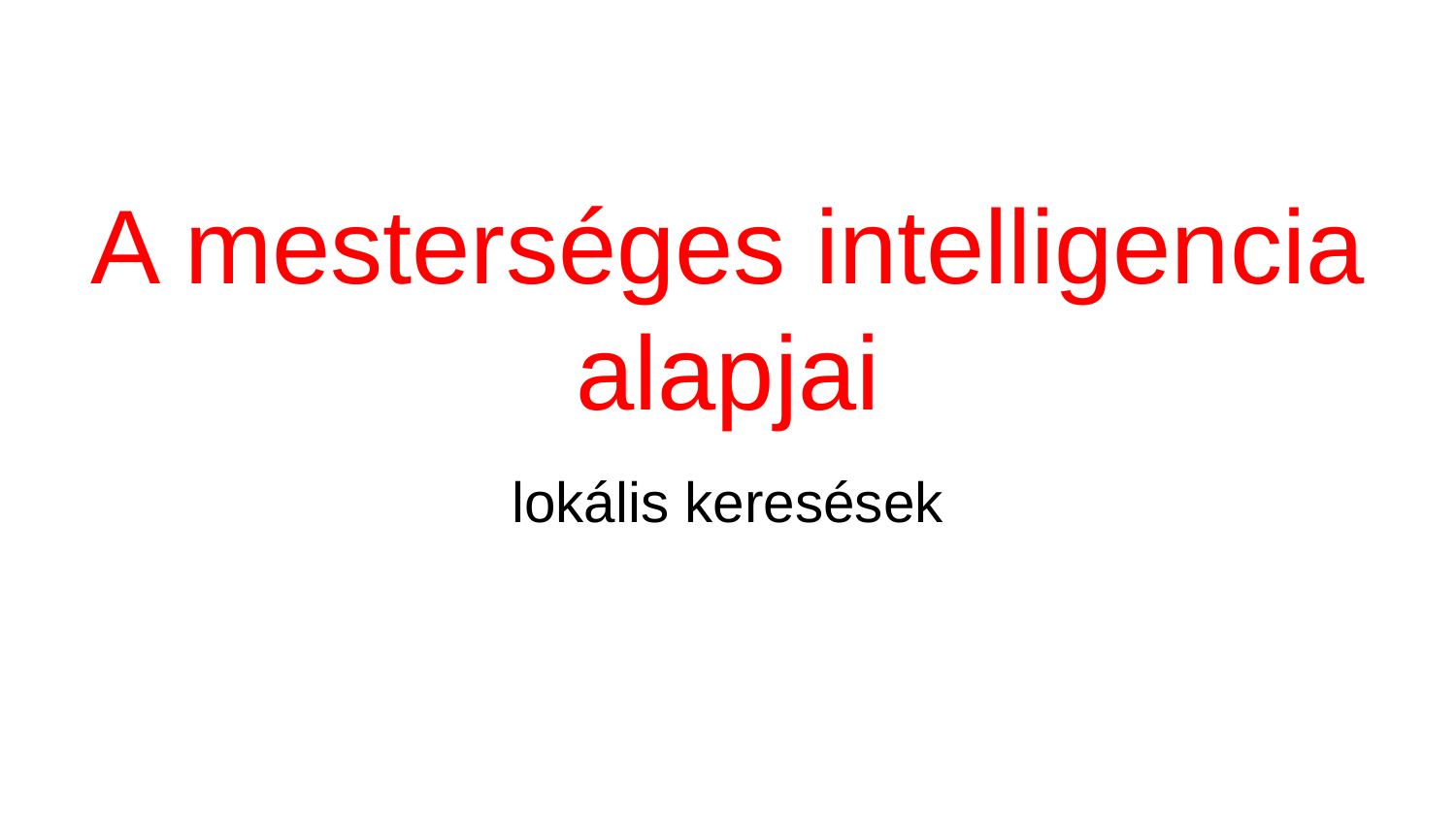

# A mesterséges intelligencia alapjai
lokális keresések